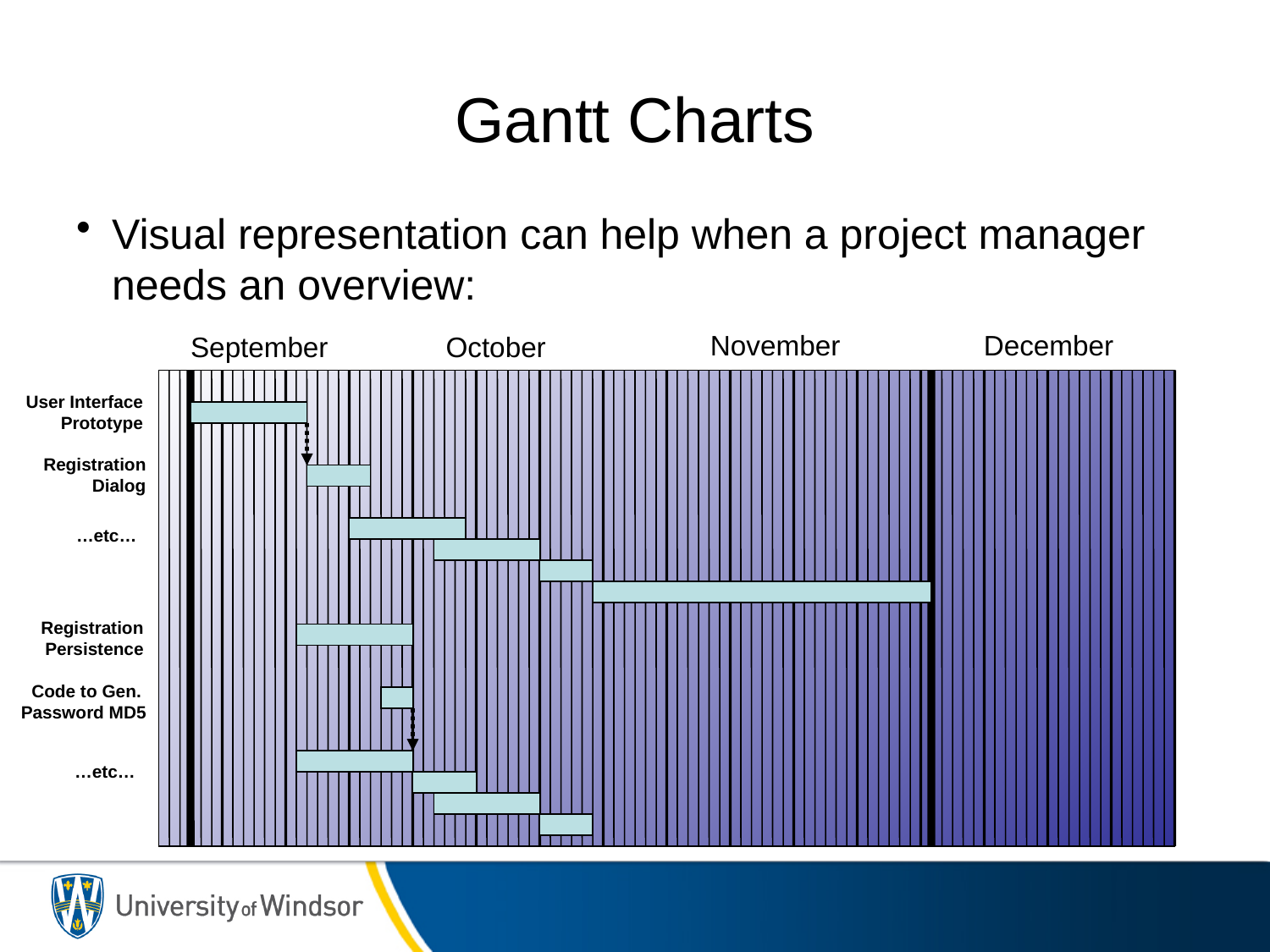

# Gantt Charts
Visual representation can help when a project manager needs an overview:
November
December
September
October

User Interface
Prototype

Registration
Dialog

…etc…

Registration
Persistence

Code to Gen.
Password MD5

…etc…